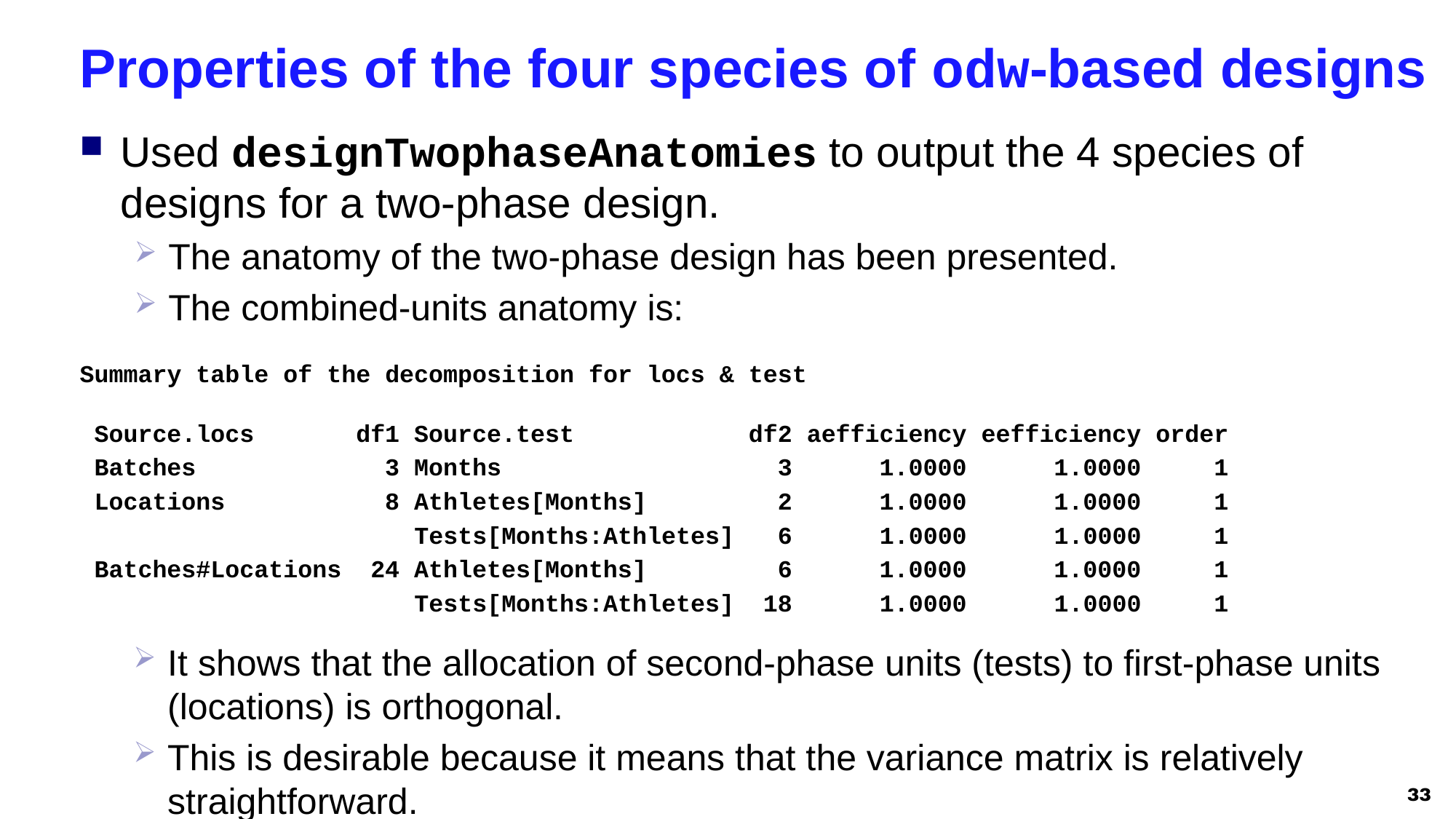

# Properties of the four species of odw-based designs
Used designTwophaseAnatomies to output the 4 species of designs for a two-phase design.
The anatomy of the two-phase design has been presented.
The combined-units anatomy is:

Summary table of the decomposition for locs & test

 Source.locs       df1 Source.test            df2 aefficiency eefficiency order
 Batches             3 Months                   3      1.0000      1.0000     1
 Locations           8 Athletes[Months]         2      1.0000      1.0000     1
                       Tests[Months:Athletes]   6      1.0000      1.0000     1
 Batches#Locations  24 Athletes[Months]         6      1.0000      1.0000     1
                       Tests[Months:Athletes]  18      1.0000      1.0000     1
It shows that the allocation of second-phase units (tests) to first-phase units (locations) is orthogonal.
This is desirable because it means that the variance matrix is relatively straightforward.
33